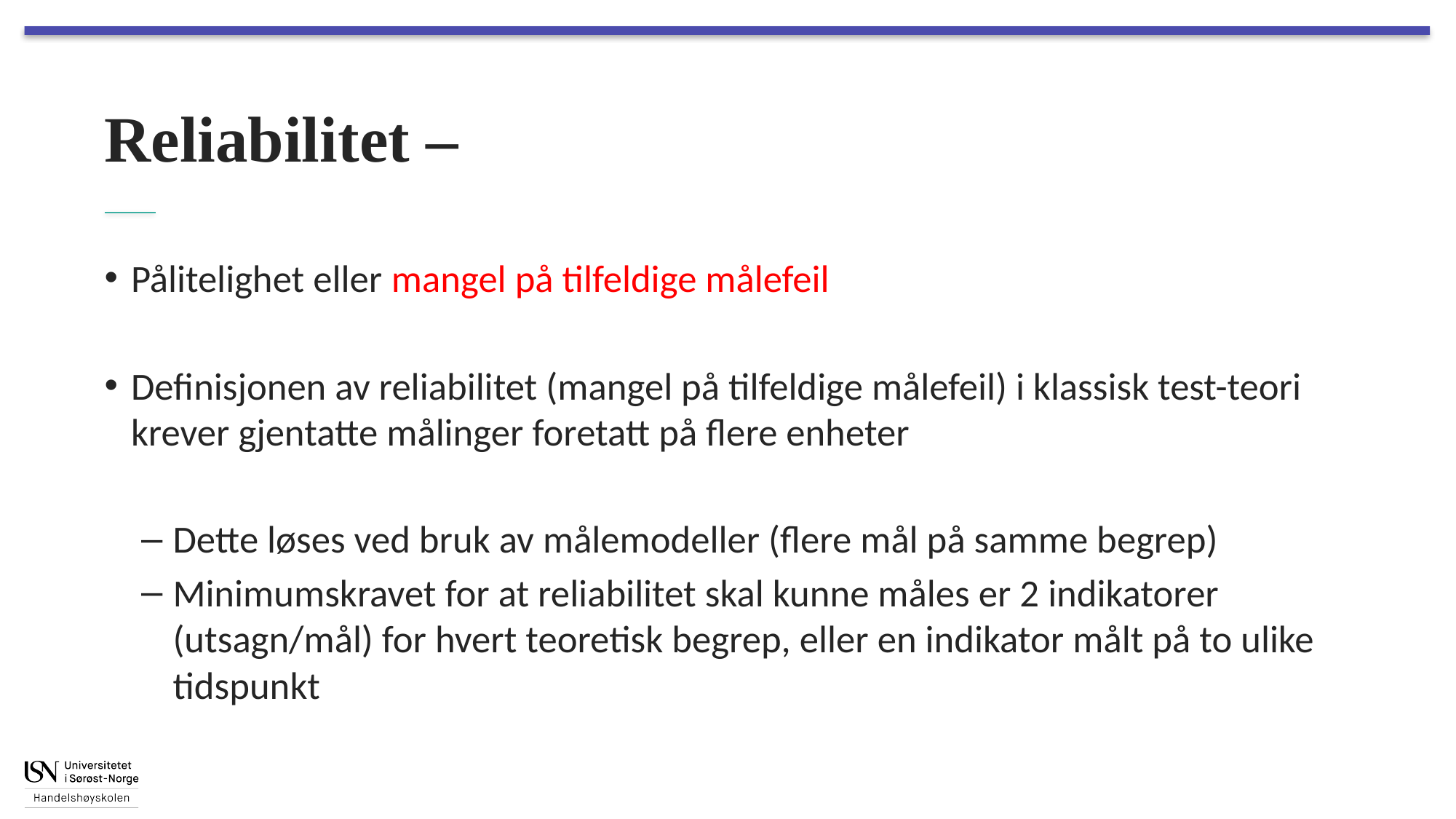

# Reliabilitet –
Pålitelighet eller mangel på tilfeldige målefeil

Definisjonen av reliabilitet (mangel på tilfeldige målefeil) i klassisk test-teori krever gjentatte målinger foretatt på flere enheter

Dette løses ved bruk av målemodeller (flere mål på samme begrep)
Minimumskravet for at reliabilitet skal kunne måles er 2 indikatorer (utsagn/mål) for hvert teoretisk begrep, eller en indikator målt på to ulike tidspunkt